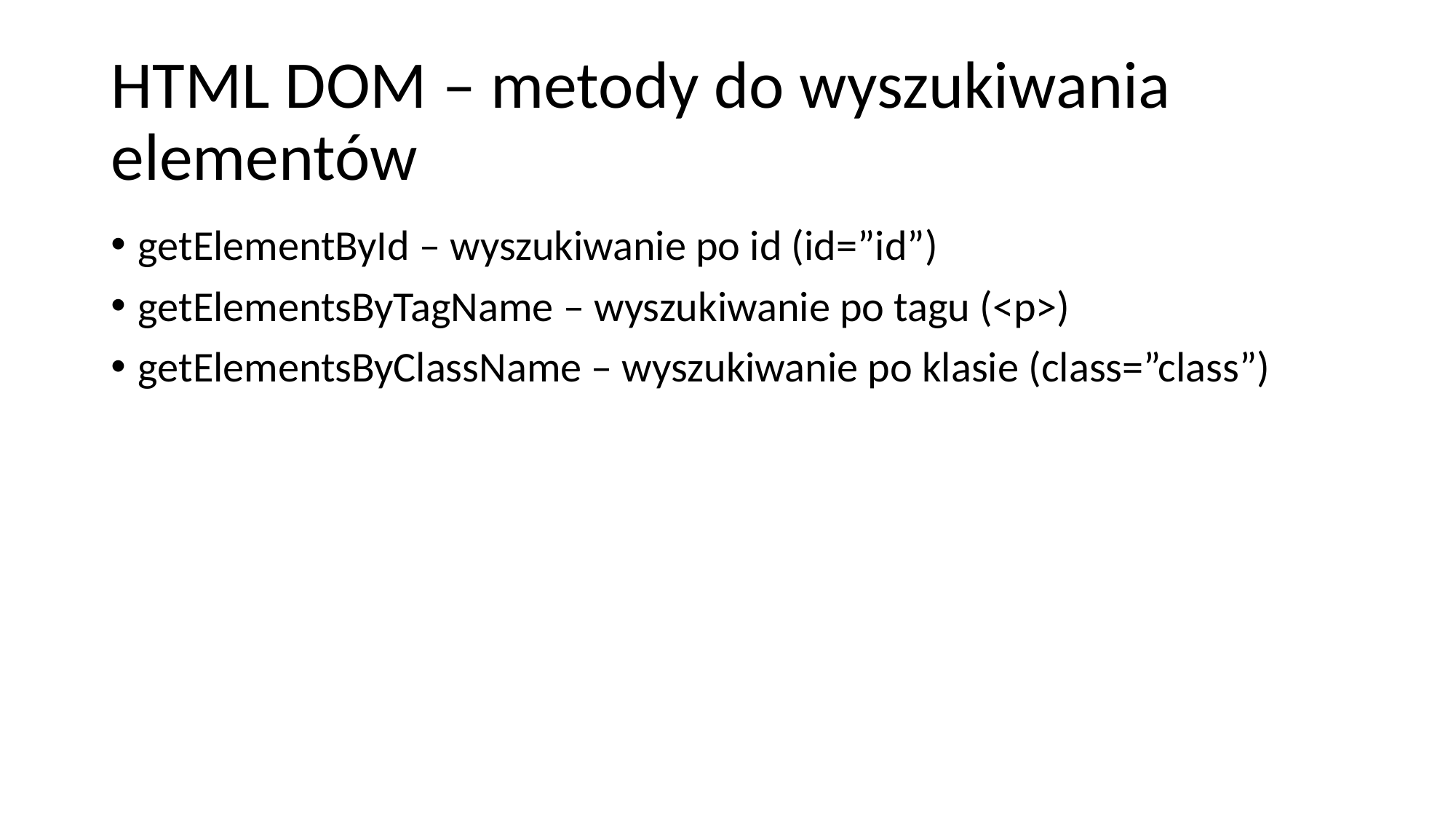

# HTML DOM – metody do wyszukiwania elementów
getElementById – wyszukiwanie po id (id=”id”)
getElementsByTagName – wyszukiwanie po tagu (<p>)
getElementsByClassName – wyszukiwanie po klasie (class=”class”)